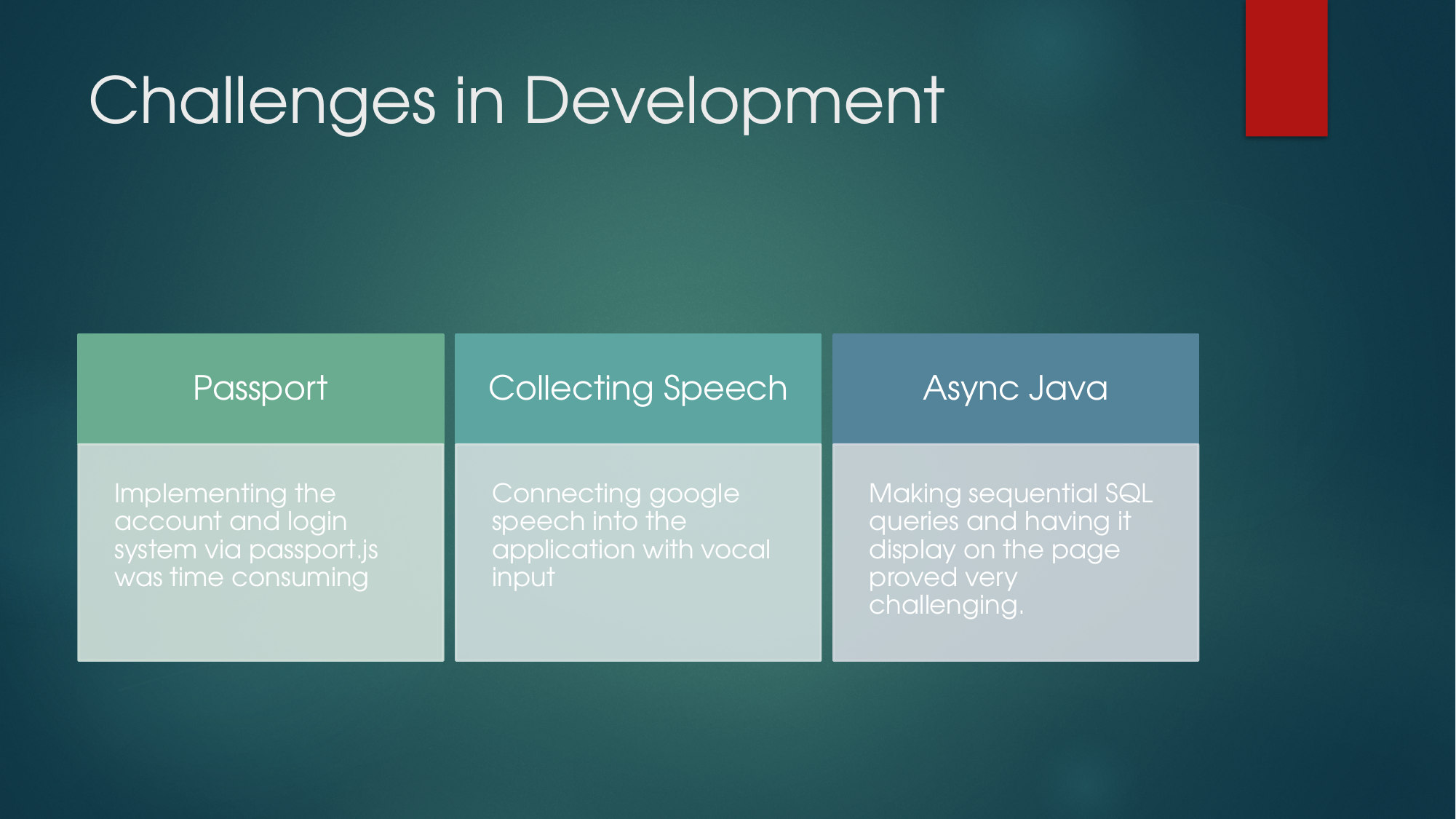

# Challenges in Development
Passport
Implementing the account and login system via passport.js was time consuming
Collecting Speech
Connecting google speech into the application with vocal input
Async Java
Making sequential SQL queries and having it display on the page proved very challenging.